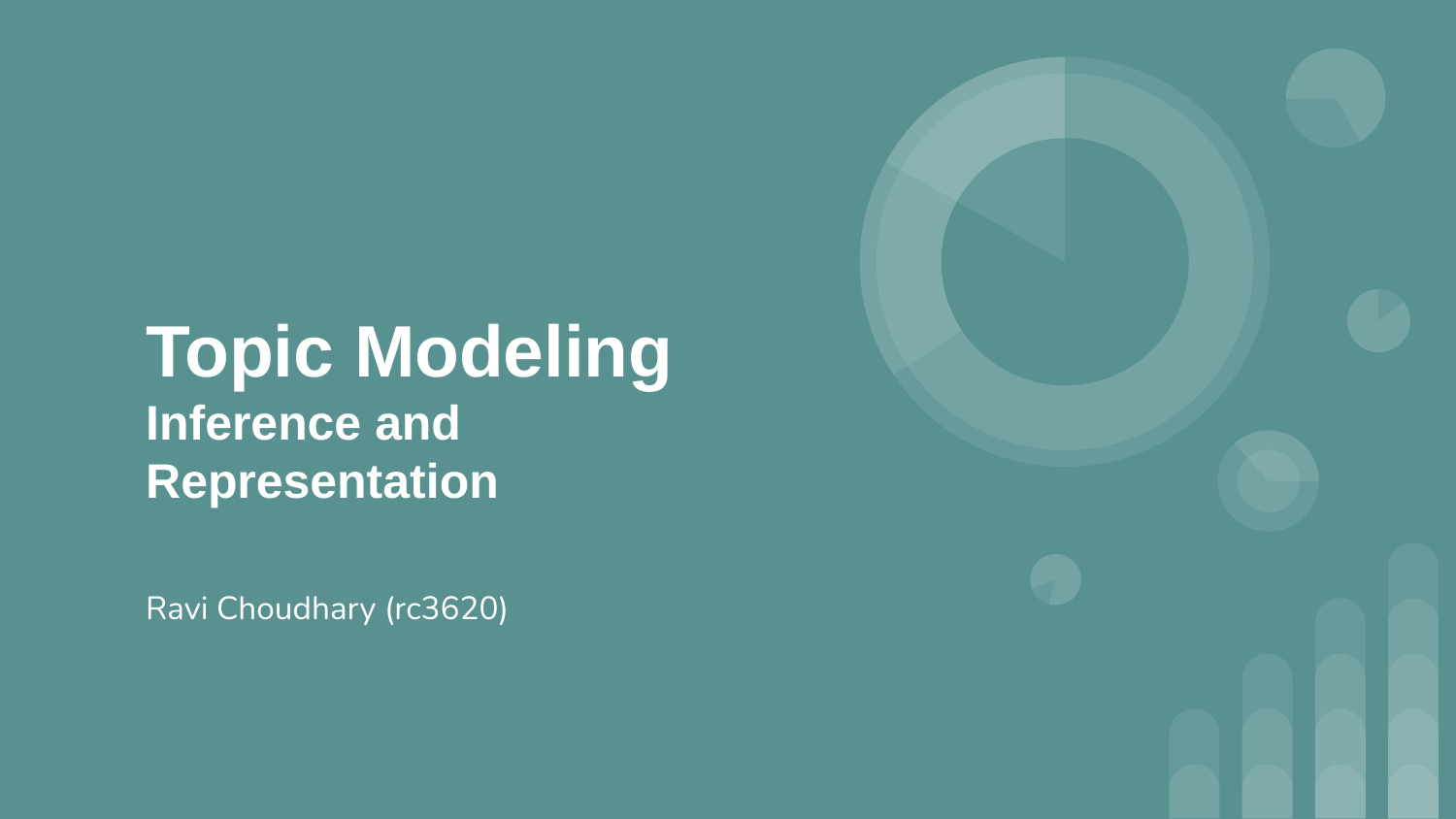

# Topic Modeling
Inference and Representation
Ravi Choudhary (rc3620)